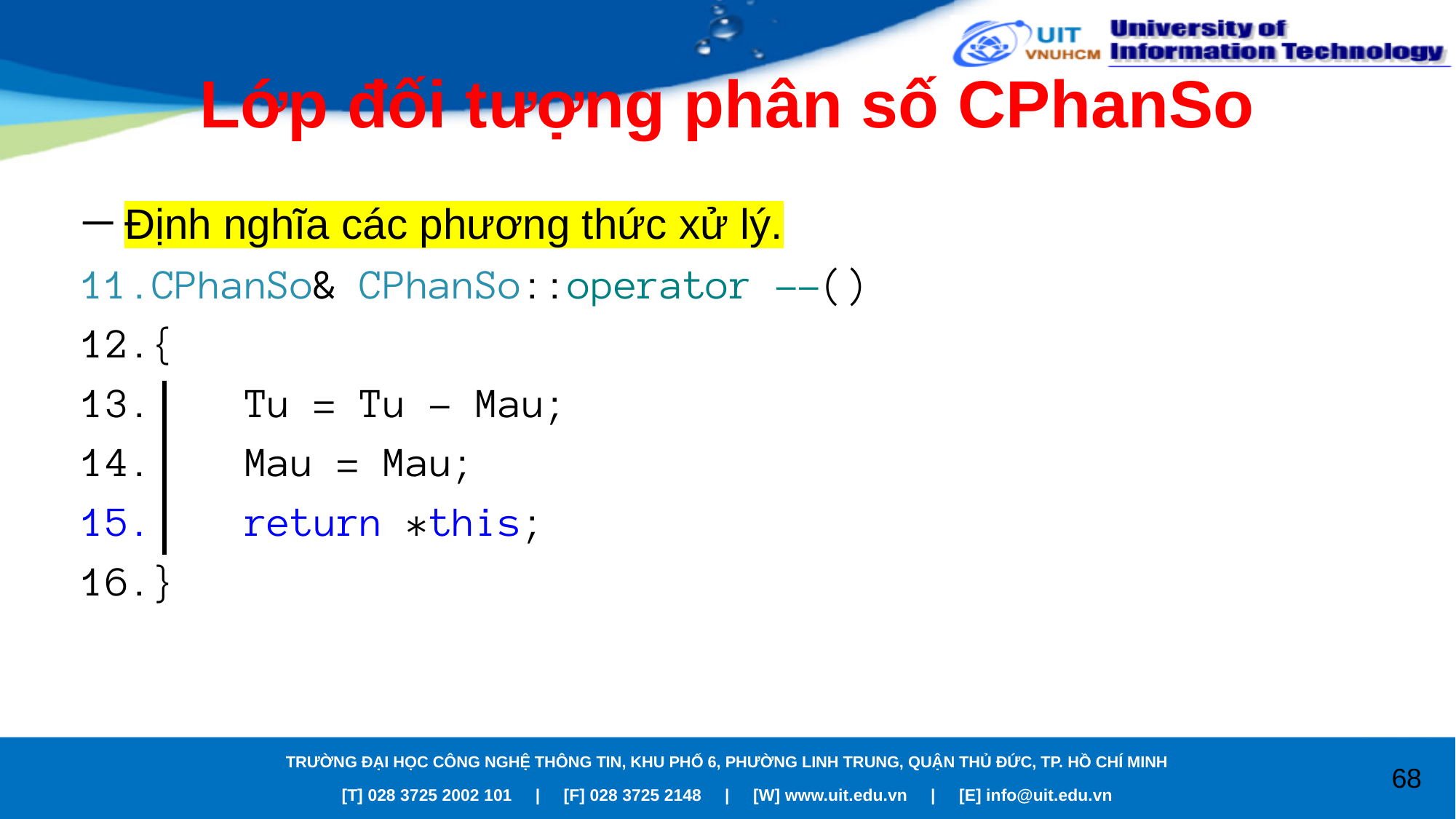

# Lớp đối tượng phân số CPhanSo
Định nghĩa các phương thức xử lý.
CPhanSo& CPhanSo::operator --()
{
    Tu = Tu - Mau;
    Mau = Mau;
    return *this;
}